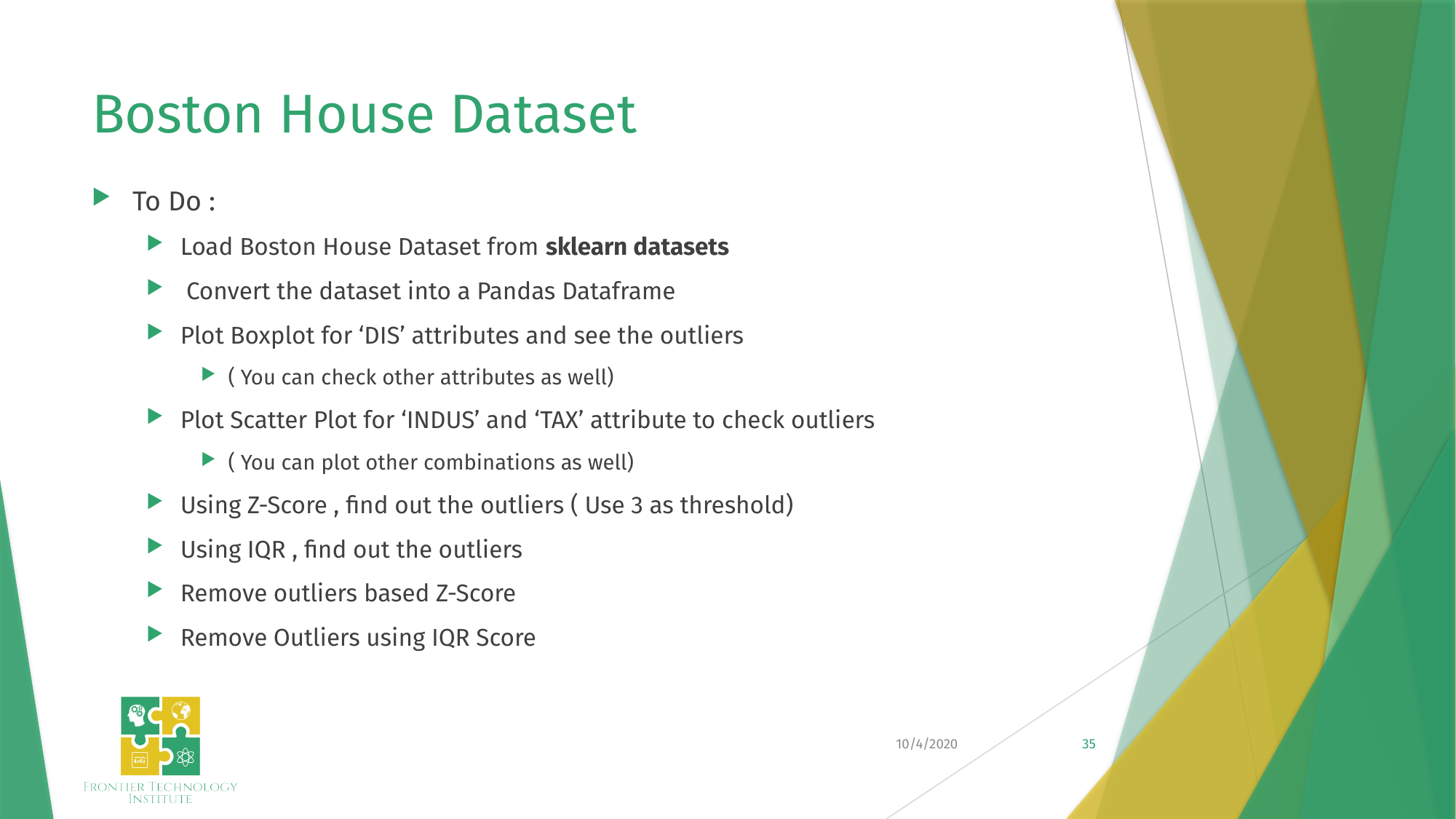

# Boston House Dataset
To Do :
Load Boston House Dataset from sklearn datasets
 Convert the dataset into a Pandas Dataframe
Plot Boxplot for ‘DIS’ attributes and see the outliers
( You can check other attributes as well)
Plot Scatter Plot for ‘INDUS’ and ‘TAX’ attribute to check outliers
( You can plot other combinations as well)
Using Z-Score , find out the outliers ( Use 3 as threshold)
Using IQR , find out the outliers
Remove outliers based Z-Score
Remove Outliers using IQR Score
10/4/2020
35